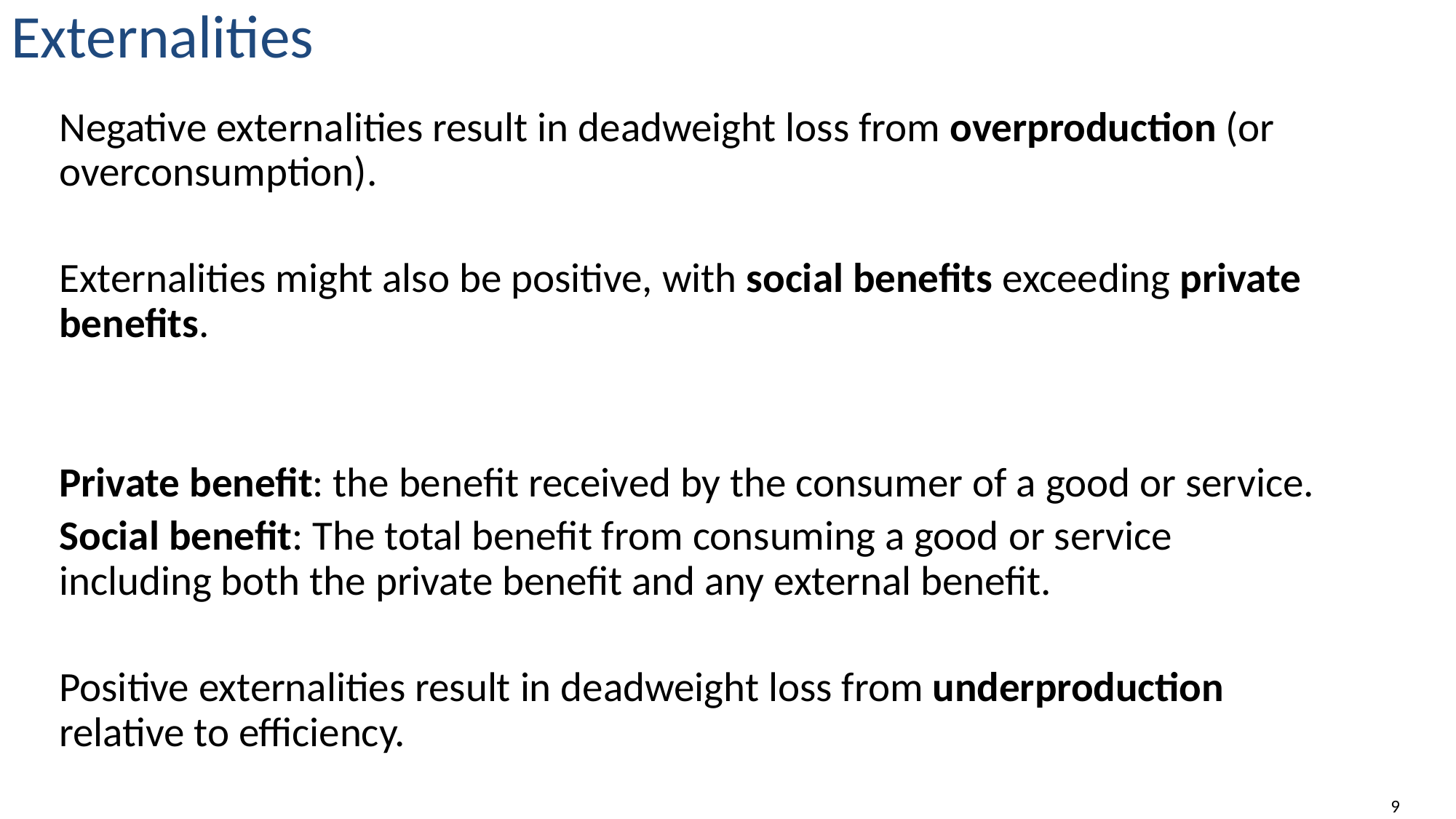

# Externalities
Negative externalities result in deadweight loss from overproduction (or overconsumption).

Externalities might also be positive, with social benefits exceeding private benefits.

Private benefit: the benefit received by the consumer of a good or service.
Social benefit: The total benefit from consuming a good or service including both the private benefit and any external benefit.

Positive externalities result in deadweight loss from underproduction relative to efficiency.